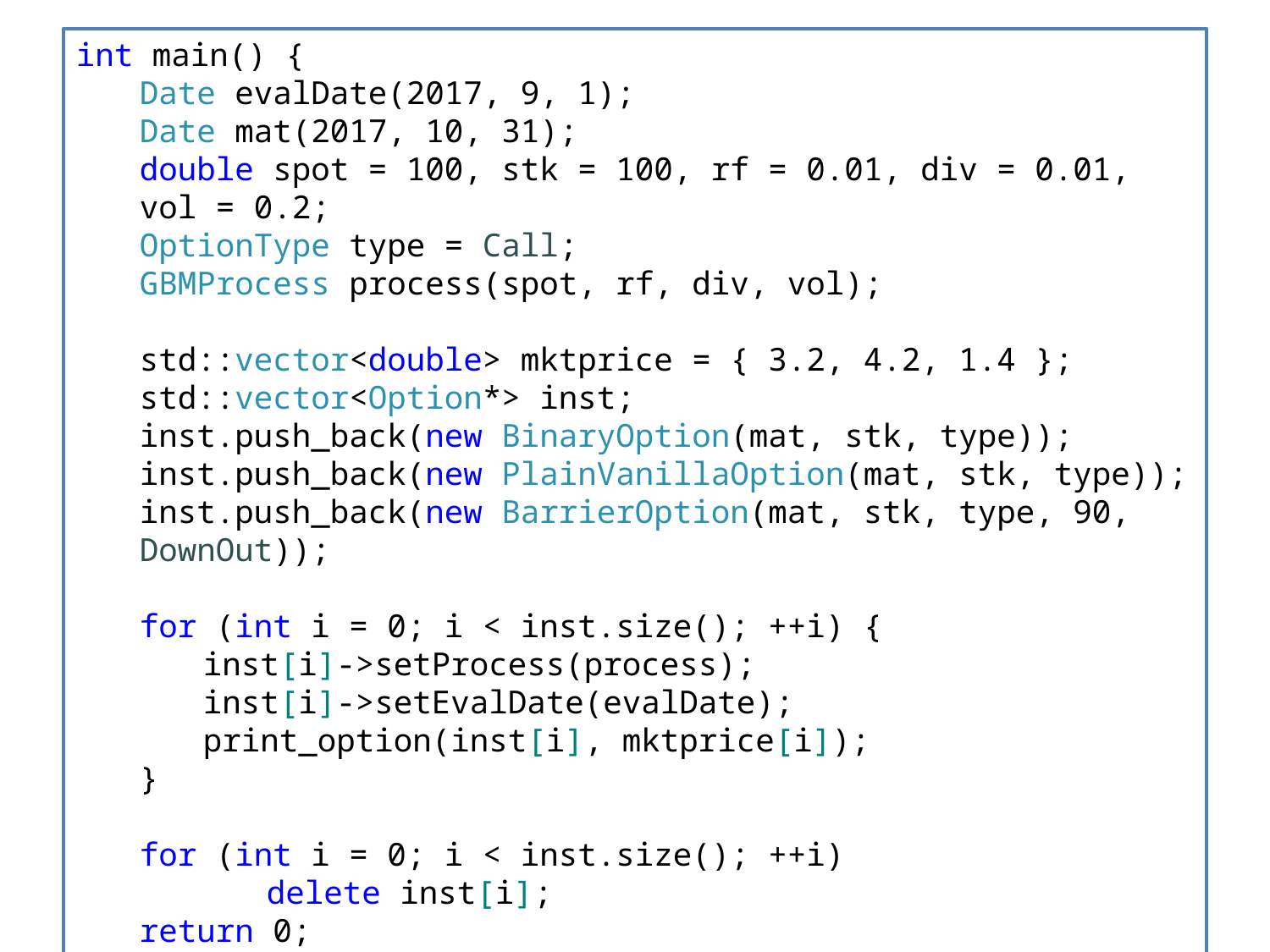

int main() {
Date evalDate(2017, 9, 1);
Date mat(2017, 10, 31);
double spot = 100, stk = 100, rf = 0.01, div = 0.01, vol = 0.2;
OptionType type = Call;
GBMProcess process(spot, rf, div, vol);

std::vector<double> mktprice = { 3.2, 4.2, 1.4 };
std::vector<Option*> inst;
inst.push_back(new BinaryOption(mat, stk, type));
inst.push_back(new PlainVanillaOption(mat, stk, type));
inst.push_back(new BarrierOption(mat, stk, type, 90, DownOut));

for (int i = 0; i < inst.size(); ++i) {
inst[i]->setProcess(process);
inst[i]->setEvalDate(evalDate);
print_option(inst[i], mktprice[i]);
}

for (int i = 0; i < inst.size(); ++i)
	delete inst[i];
return 0;
}